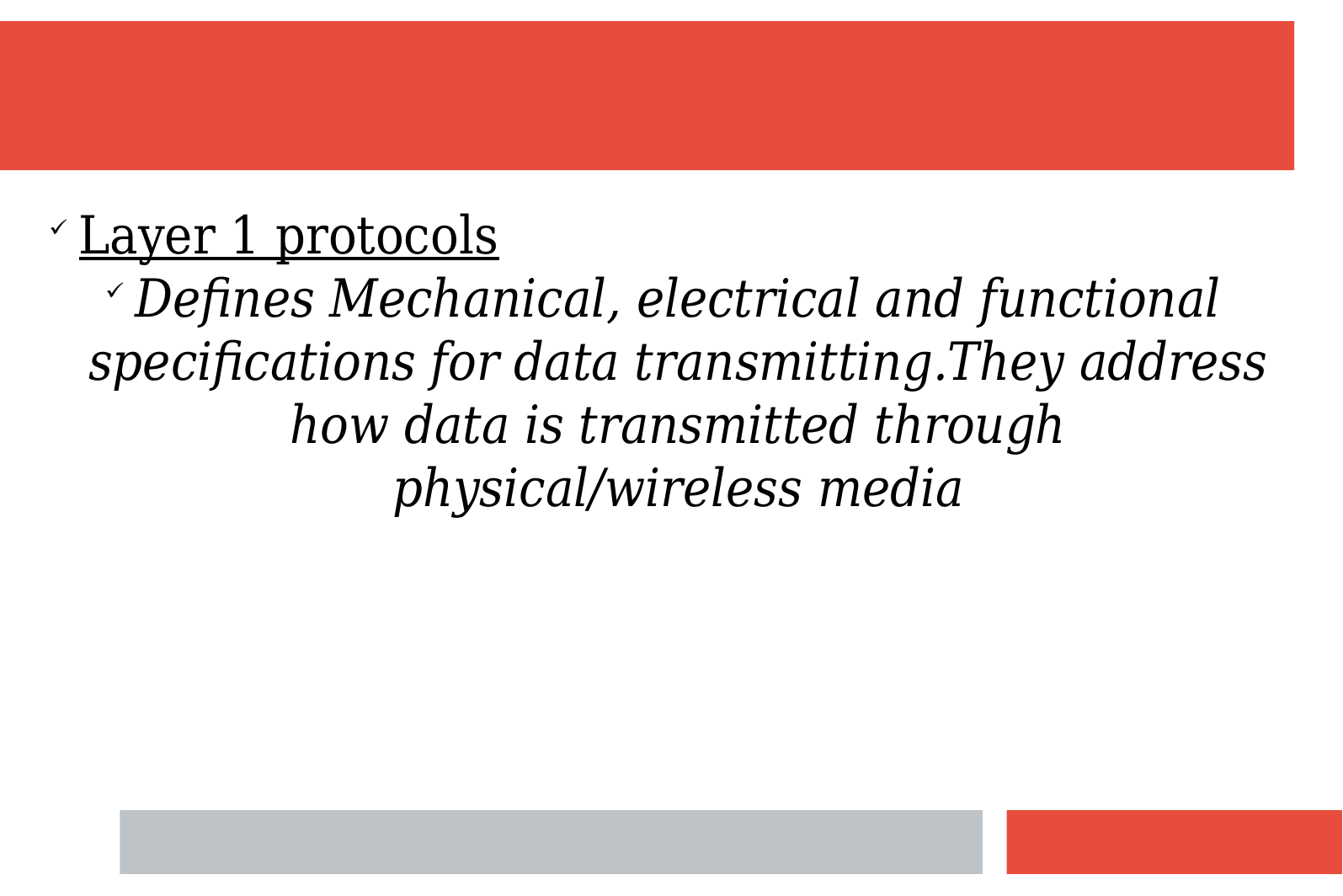

Layer 1 protocols
Defines Mechanical, electrical and functional specifications for data transmitting.They address how data is transmitted through physical/wireless media